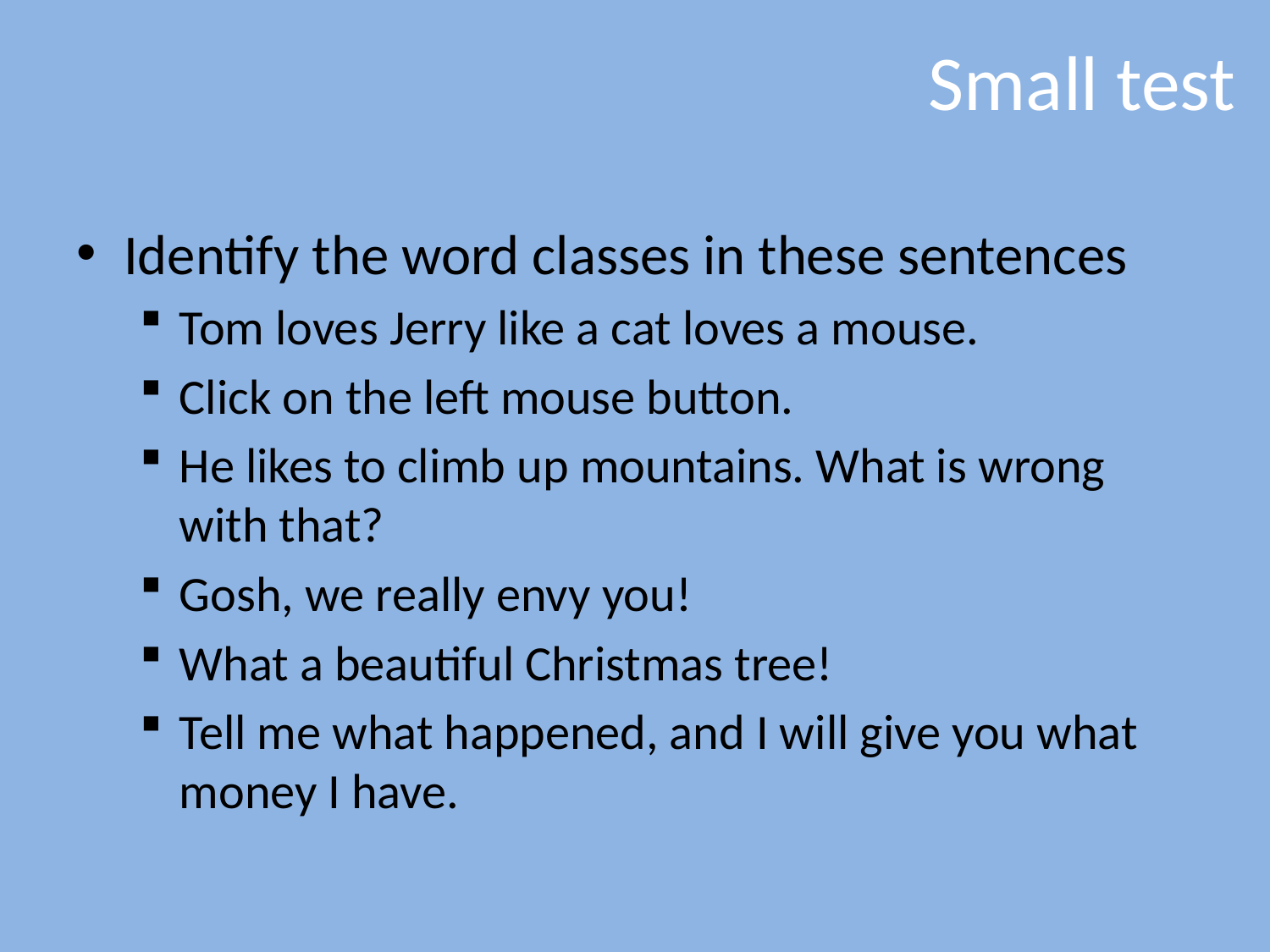

# Small test
Identify the word classes in these sentences
Tom loves Jerry like a cat loves a mouse.
Click on the left mouse button.
He likes to climb up mountains. What is wrong with that?
Gosh, we really envy you!
What a beautiful Christmas tree!
Tell me what happened, and I will give you what money I have.